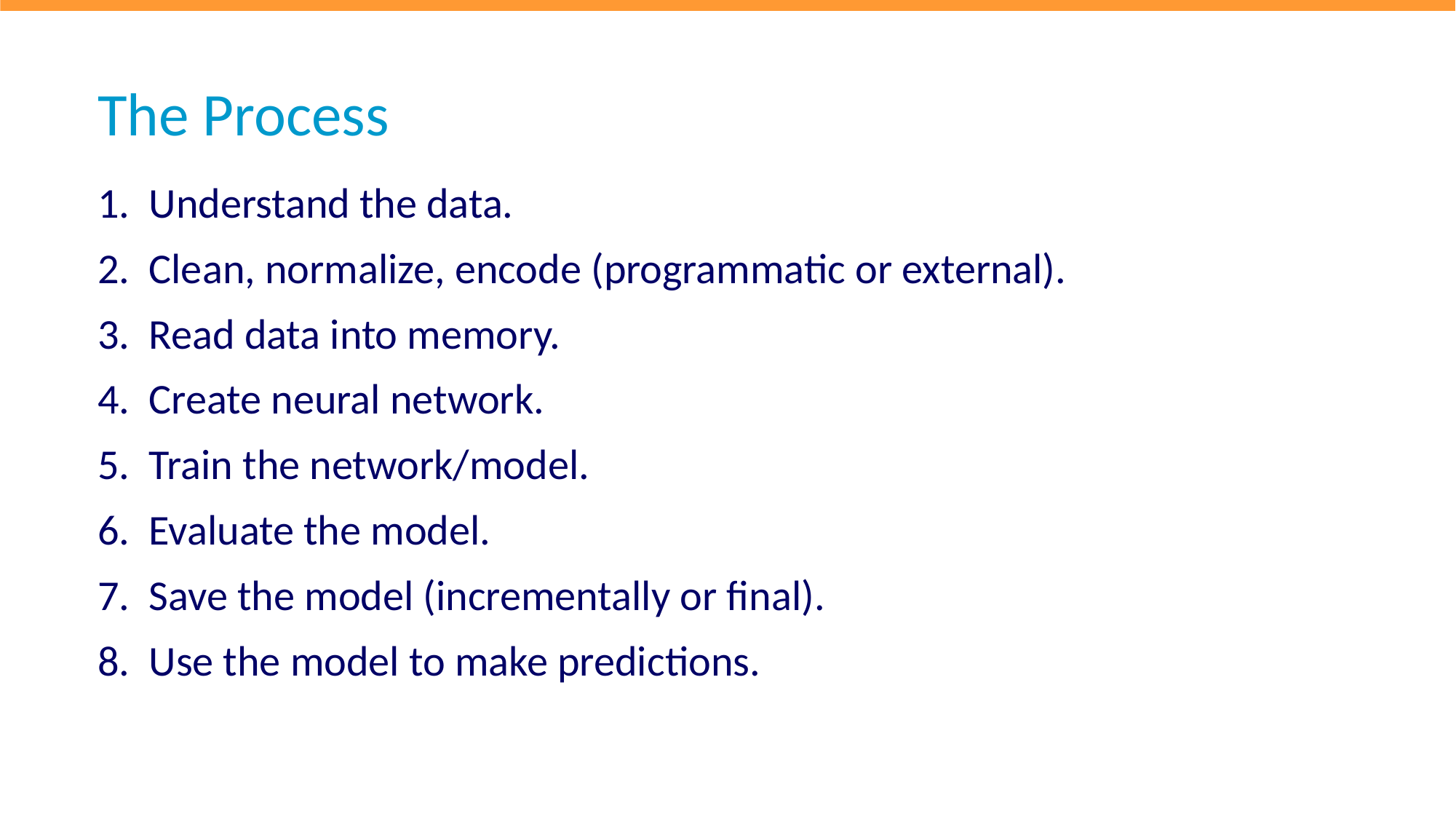

The Process
1.  Understand the data.
2.  Clean, normalize, encode (programmatic or external).
3.  Read data into memory.
4.  Create neural network.
5.  Train the network/model.
6.  Evaluate the model.
7.  Save the model (incrementally or final).
8.  Use the model to make predictions.